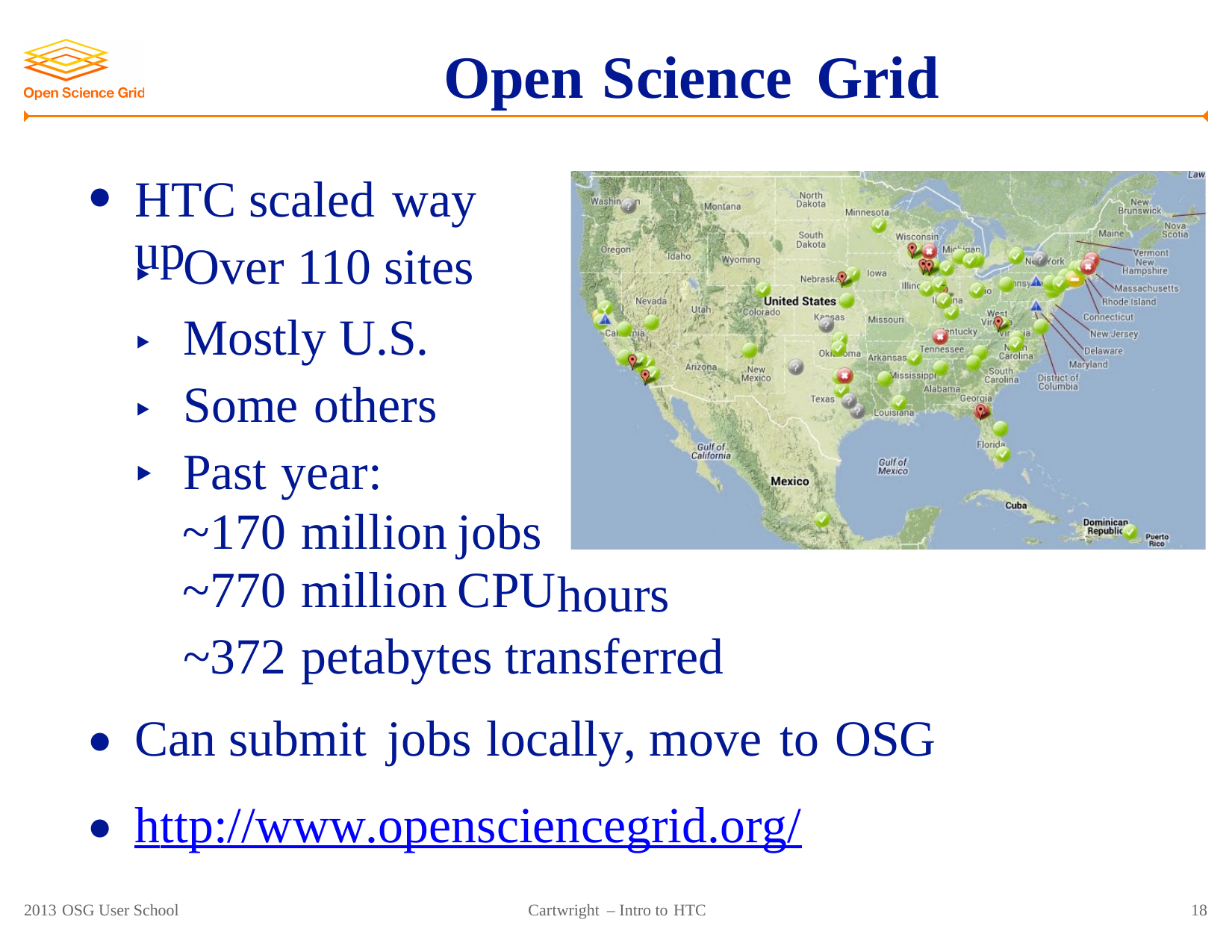

Open
Science
Grid

•

HTC scaled way up
Over 110 sites
Mostly U.S. Some others Past year:
‣
‣
‣
‣
~170 million
~770 million
jobs
CPU
hours
~372 petabytes transferred
Can submit jobs locally, move to OSG
http://www.opensciencegrid.org/
•
•
2013 OSG User School
Cartwright – Intro to HTC
18